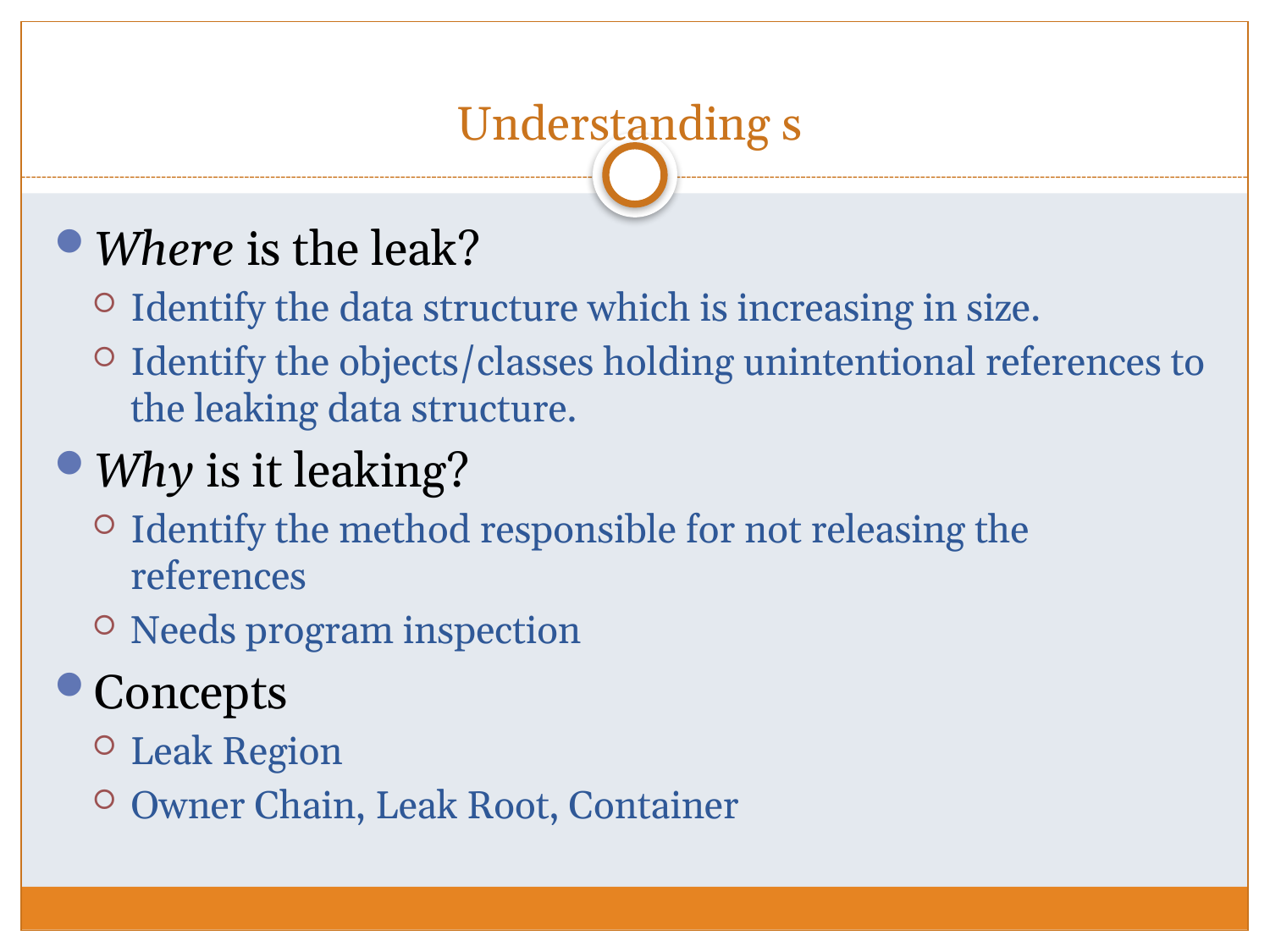

# Understanding s
Where is the leak?
Identify the data structure which is increasing in size.
Identify the objects/classes holding unintentional references to the leaking data structure.
Why is it leaking?
Identify the method responsible for not releasing the references
Needs program inspection
Concepts
Leak Region
Owner Chain, Leak Root, Container